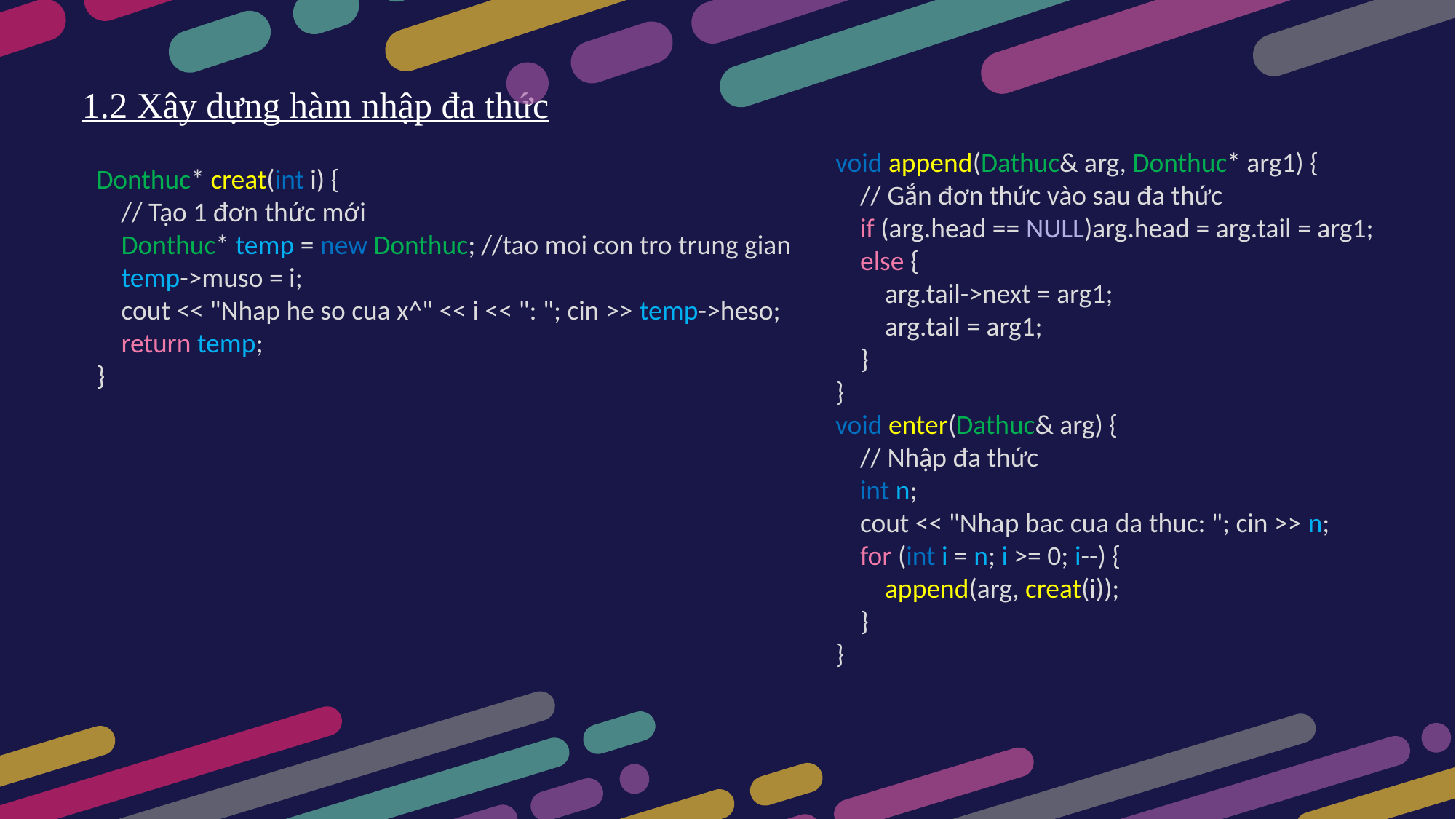

1.2 Xây dựng hàm nhập đa thức
void append(Dathuc& arg, Donthuc* arg1) {
    // Gắn đơn thức vào sau đa thức
    if (arg.head == NULL)arg.head = arg.tail = arg1;
    else {
        arg.tail->next = arg1;
        arg.tail = arg1;
    }
}
void enter(Dathuc& arg) {
    // Nhập đa thức
    int n;
    cout << "Nhap bac cua da thuc: "; cin >> n;
    for (int i = n; i >= 0; i--) {
        append(arg, creat(i));
    }
}
Donthuc* creat(int i) {
    // Tạo 1 đơn thức mới
    Donthuc* temp = new Donthuc; //tao moi con tro trung gian
    temp->muso = i;
    cout << "Nhap he so cua x^" << i << ": "; cin >> temp->heso;
    return temp;
}